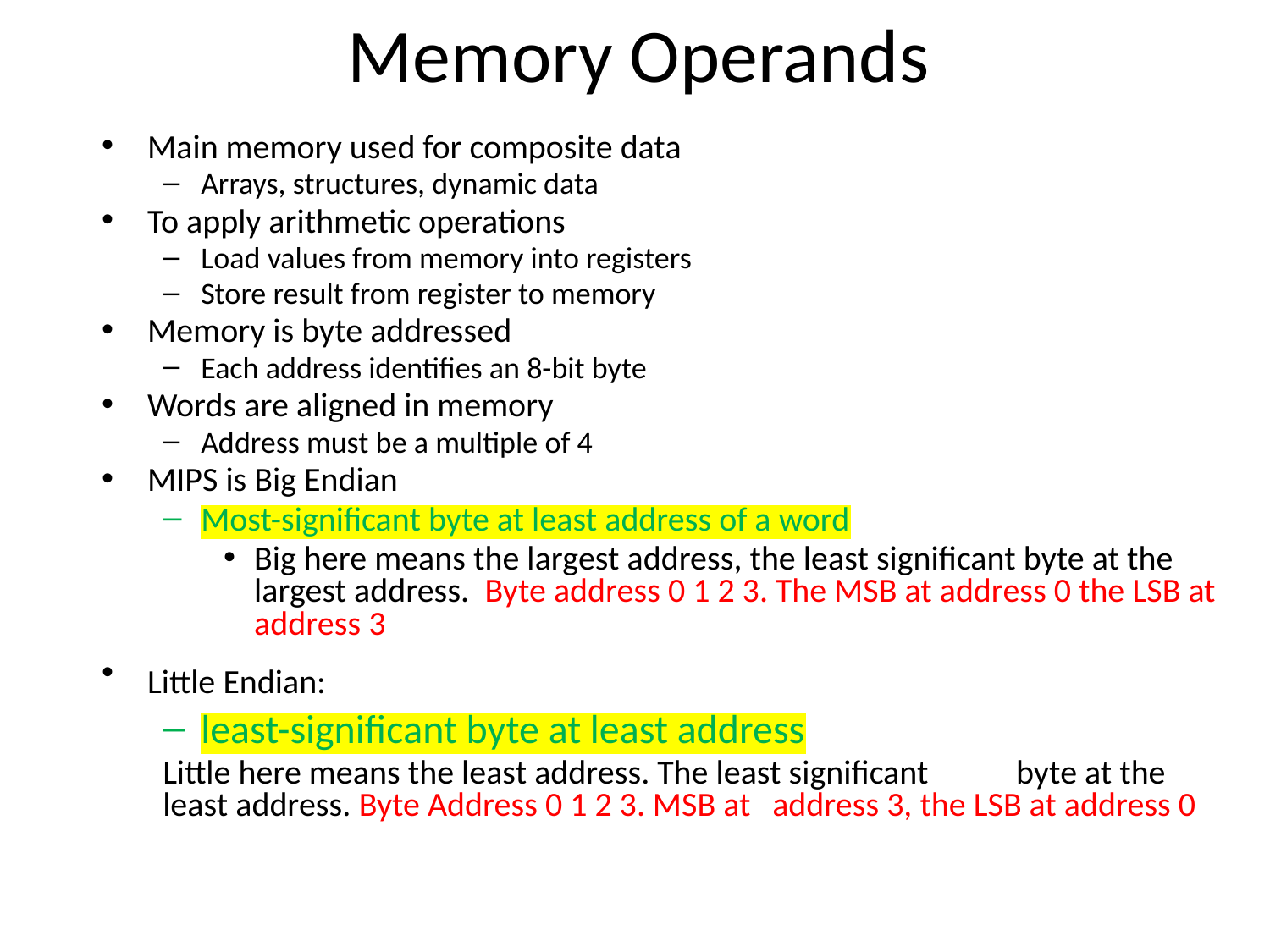

# Memory Operands
Main memory used for composite data
Arrays, structures, dynamic data
To apply arithmetic operations
Load values from memory into registers
Store result from register to memory
Memory is byte addressed
Each address identifies an 8-bit byte
Words are aligned in memory
Address must be a multiple of 4
MIPS is Big Endian
Most-significant byte at least address of a word
Big here means the largest address, the least significant byte at the largest address.  Byte address 0 1 2 3. The MSB at address 0 the LSB at address 3
Little Endian:
least-significant byte at least address
	Little here means the least address. The least significant 	byte at the least address. Byte Address 0 1 2 3. MSB at 	address 3, the LSB at address 0